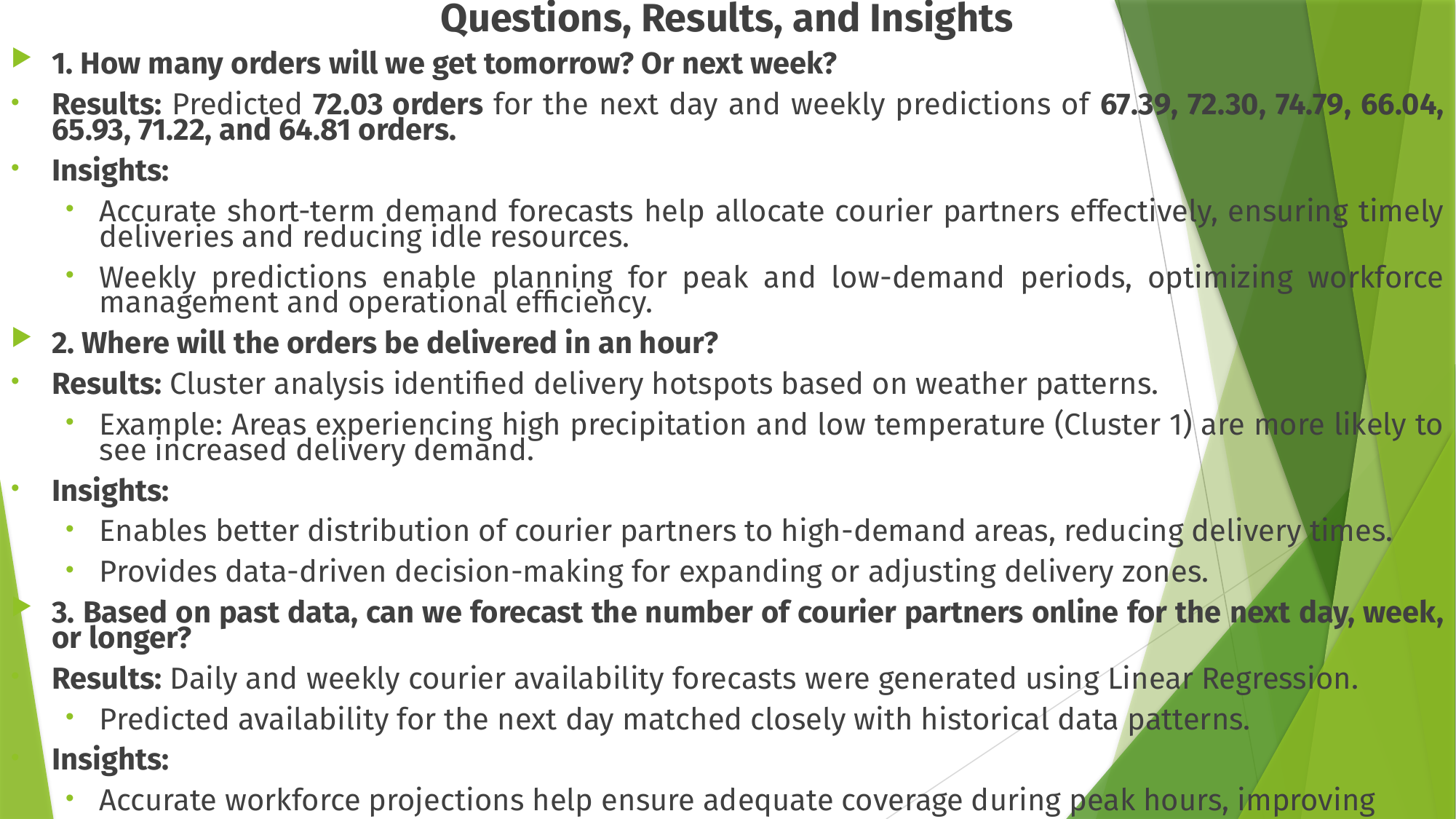

Questions, Results, and Insights
1. How many orders will we get tomorrow? Or next week?
Results: Predicted 72.03 orders for the next day and weekly predictions of 67.39, 72.30, 74.79, 66.04, 65.93, 71.22, and 64.81 orders.
Insights:
Accurate short-term demand forecasts help allocate courier partners effectively, ensuring timely deliveries and reducing idle resources.
Weekly predictions enable planning for peak and low-demand periods, optimizing workforce management and operational efficiency.
2. Where will the orders be delivered in an hour?
Results: Cluster analysis identified delivery hotspots based on weather patterns.
Example: Areas experiencing high precipitation and low temperature (Cluster 1) are more likely to see increased delivery demand.
Insights:
Enables better distribution of courier partners to high-demand areas, reducing delivery times.
Provides data-driven decision-making for expanding or adjusting delivery zones.
3. Based on past data, can we forecast the number of courier partners online for the next day, week, or longer?
Results: Daily and weekly courier availability forecasts were generated using Linear Regression.
Predicted availability for the next day matched closely with historical data patterns.
Insights:
Accurate workforce projections help ensure adequate coverage during peak hours, improving